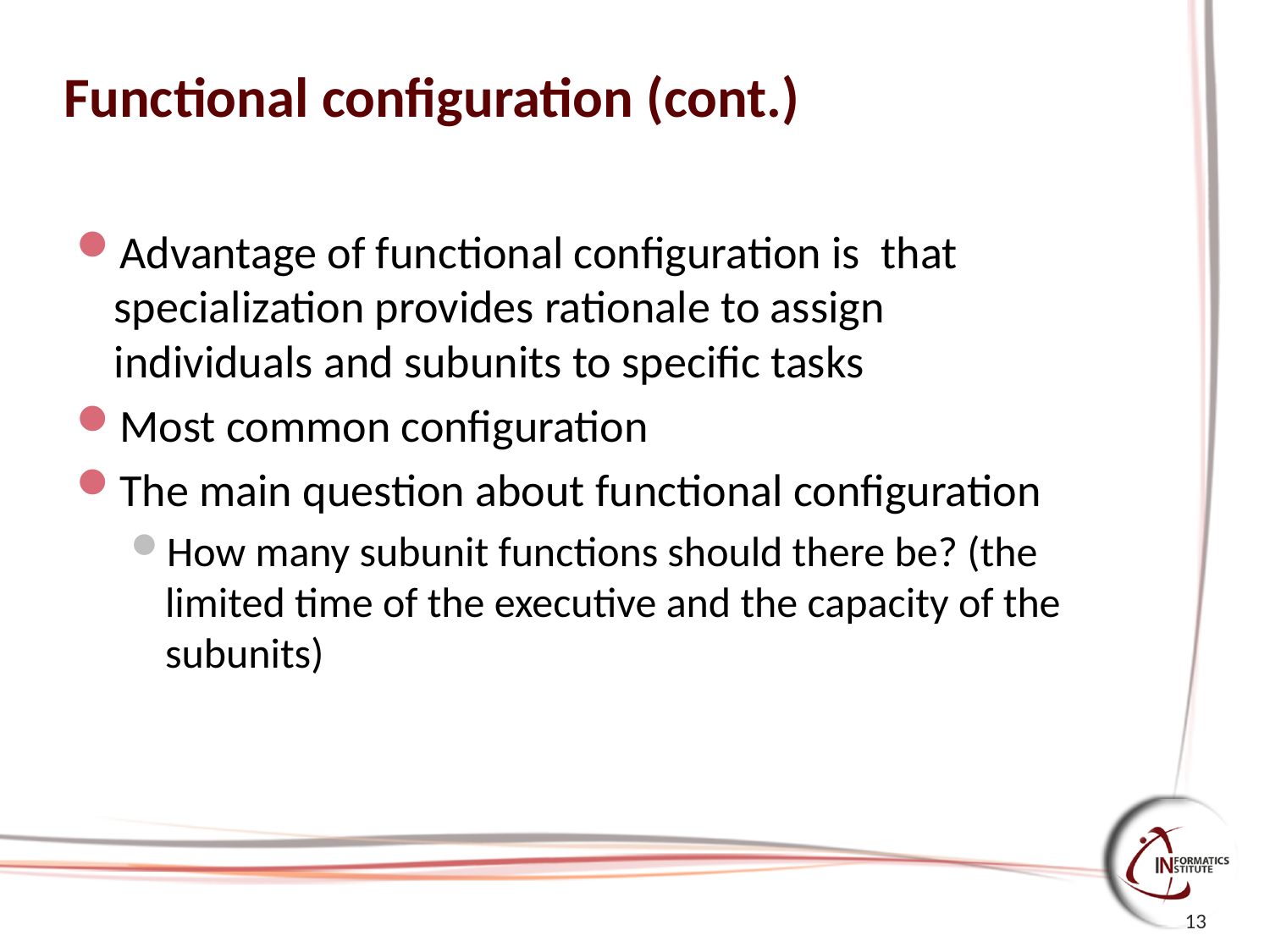

# Functional configuration (cont.)
Advantage of functional configuration is  that specialization provides rationale to assign individuals and subunits to specific tasks
Most common configuration
The main question about functional configuration
How many subunit functions should there be? (the limited time of the executive and the capacity of the subunits)

13